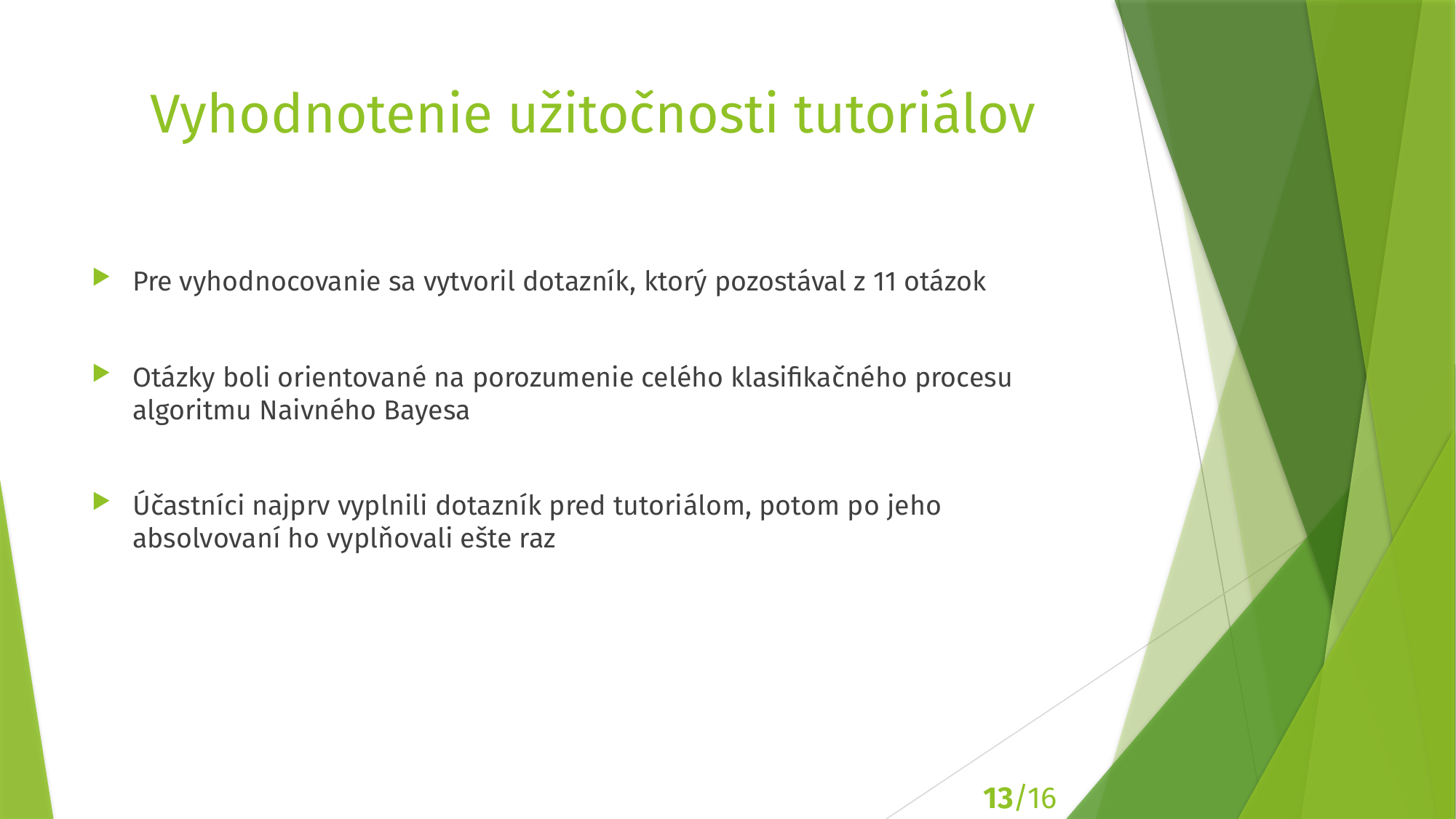

# Vyhodnotenie užitočnosti tutoriálov
Pre vyhodnocovanie sa vytvoril dotazník, ktorý pozostával z 11 otázok

Otázky boli orientované na porozumenie celého klasifikačného procesu algoritmu Naivného Bayesa

Účastníci najprv vyplnili dotazník pred tutoriálom, potom po jeho absolvovaní ho vyplňovali ešte raz
13/16